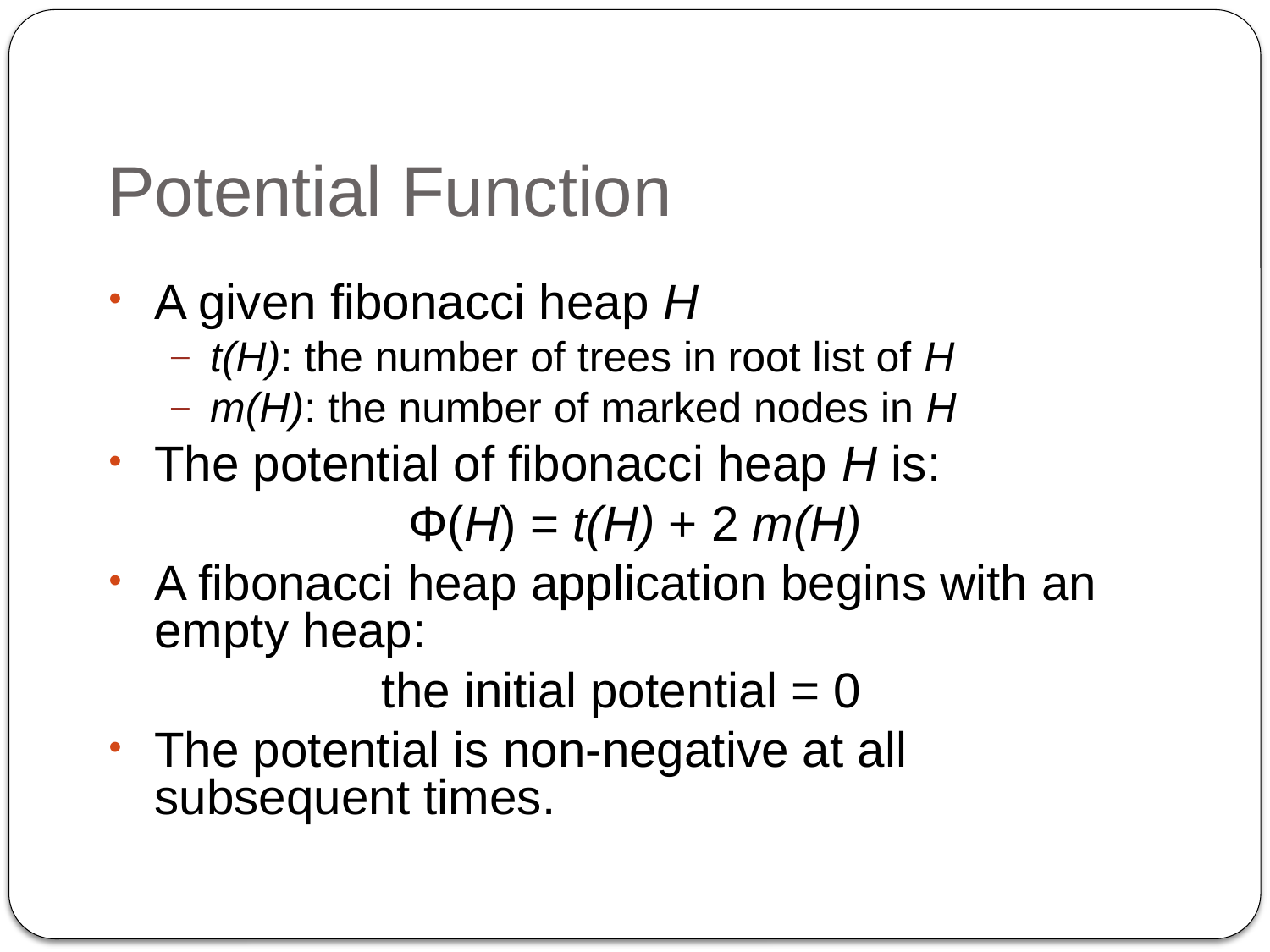

# Potential Function
A given fibonacci heap H
t(H): the number of trees in root list of H
m(H): the number of marked nodes in H
The potential of fibonacci heap H is:
Φ(H) = t(H) + 2 m(H)
A fibonacci heap application begins with an empty heap:
the initial potential = 0
The potential is non-negative at all subsequent times.